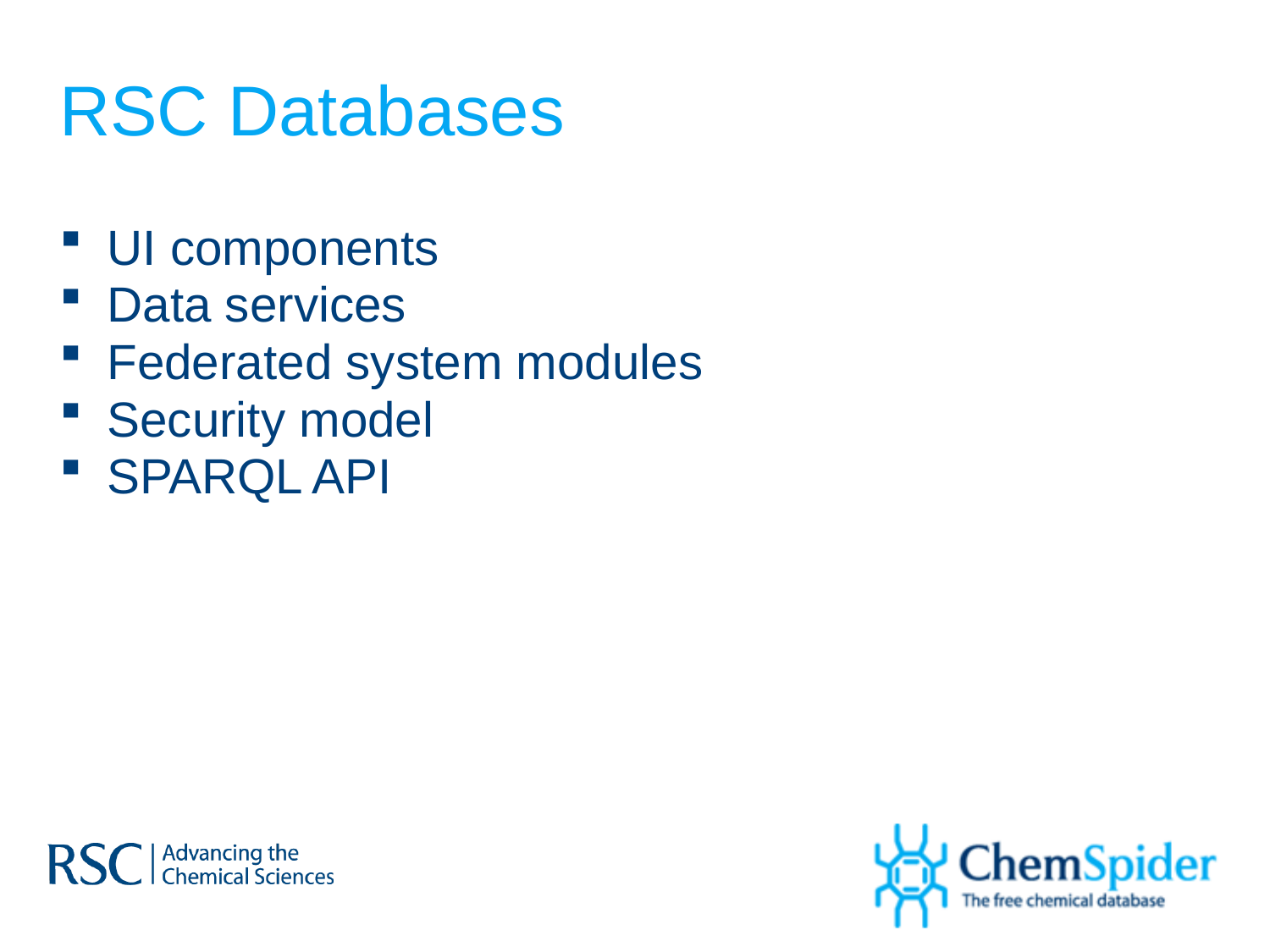

# RSC Databases
UI components
Data services
Federated system modules
Security model
SPARQL API